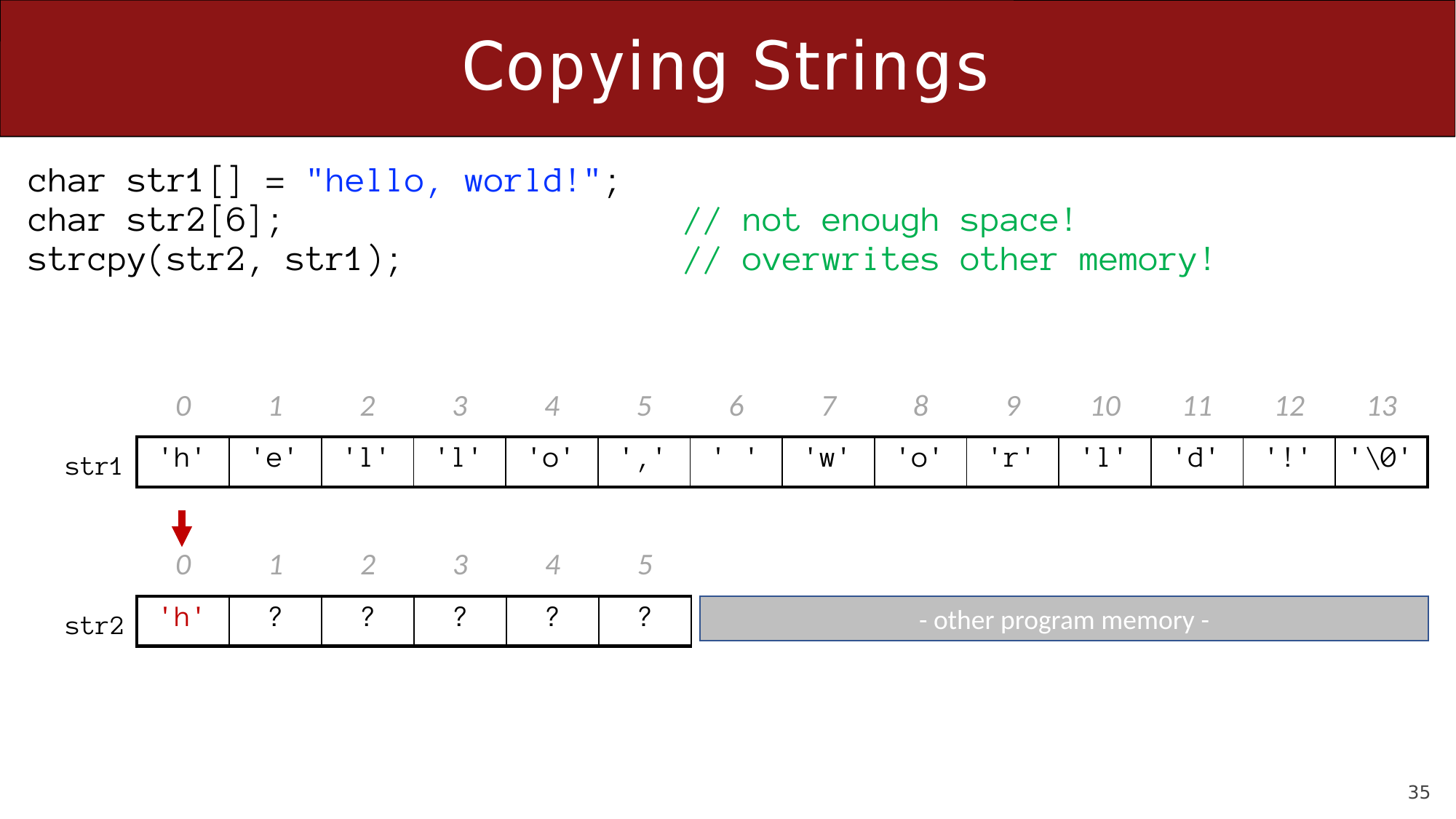

# Copying Strings
char str1[] = "hello, world!";
char str2[6];				// not enough space!
strcpy(str2, str1);			// overwrites other memory!

| 0 | 1 | 2 | 3 | 4 | 5 | 6 | 7 | 8 | 9 | 10 | 11 | 12 | 13 |
| --- | --- | --- | --- | --- | --- | --- | --- | --- | --- | --- | --- | --- | --- |
| 'h' | 'e' | 'l' | 'l' | 'o' | ',' | ' ' | 'w' | 'o' | 'r' | 'l' | 'd' | '!' | '\0' |
str1
| 0 | 1 | 2 | 3 | 4 | 5 |
| --- | --- | --- | --- | --- | --- |
| 'h' | ? | ? | ? | ? | ? |
- other program memory -
str2